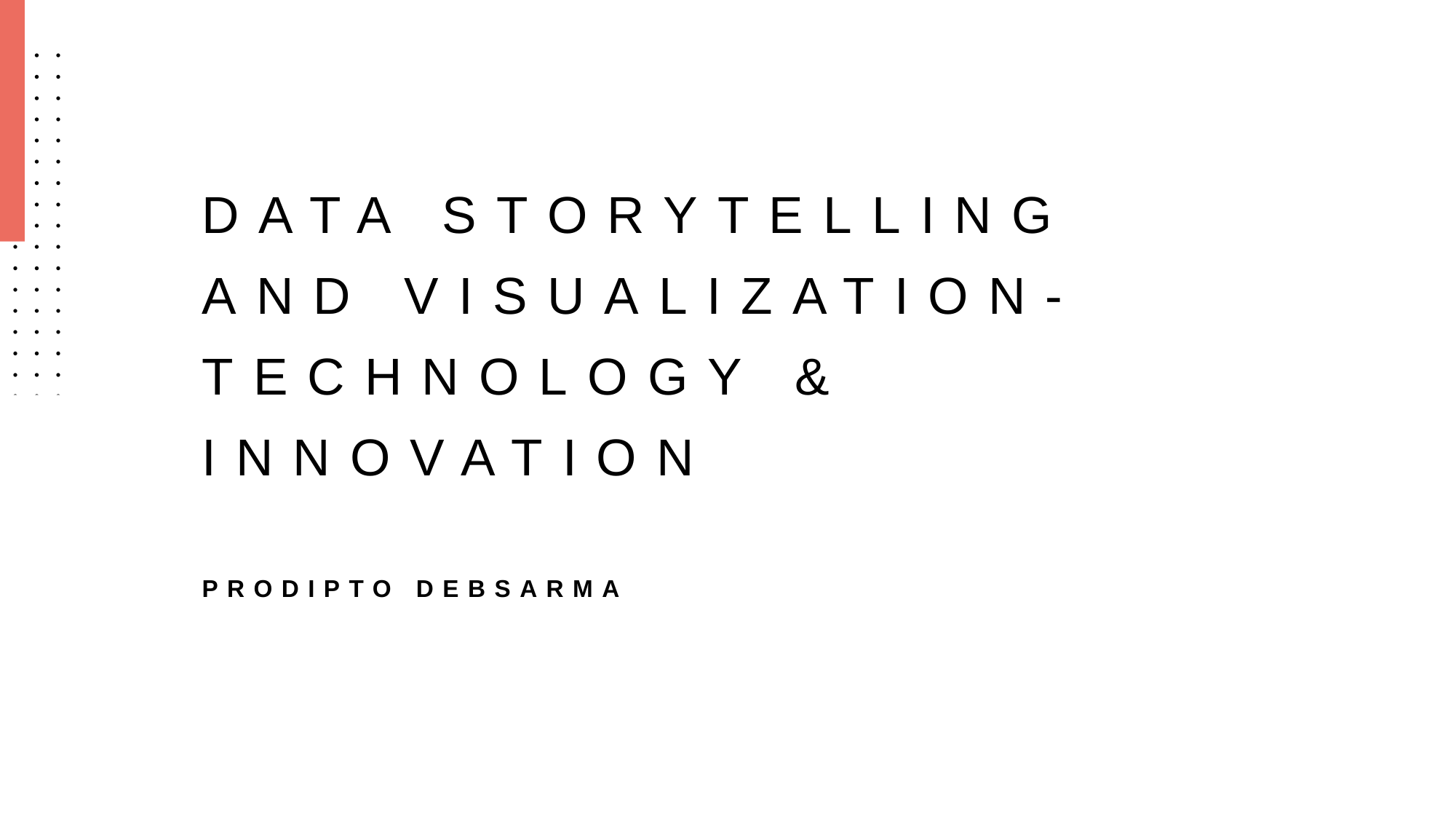

# Data storytelling and visualization-Technology & INNOVATION
Prodipto debsarma